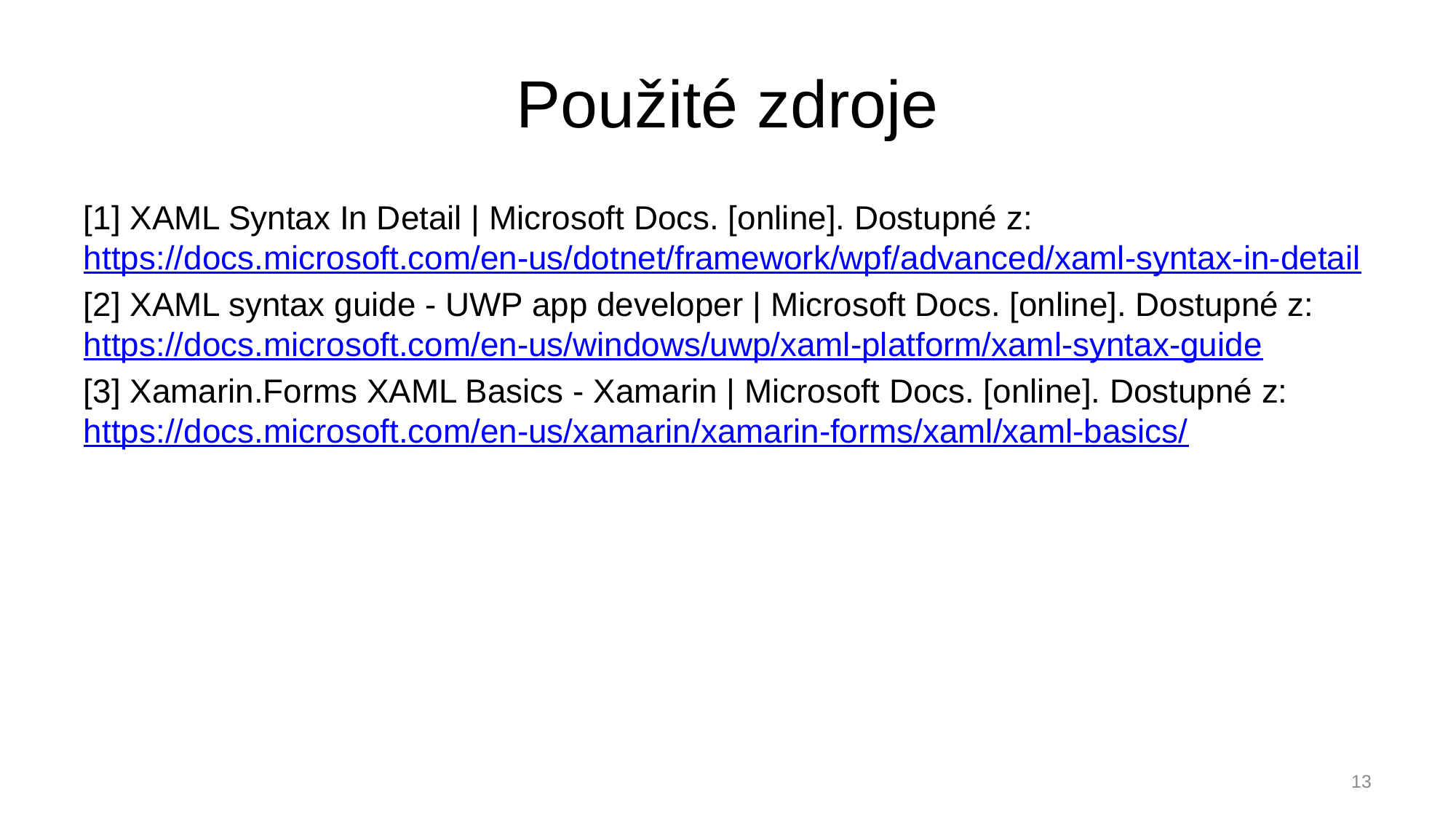

# Použité zdroje
[1] XAML Syntax In Detail | Microsoft Docs. [online]. Dostupné z: https://docs.microsoft.com/en-us/dotnet/framework/wpf/advanced/xaml-syntax-in-detail
[2] XAML syntax guide - UWP app developer | Microsoft Docs. [online]. Dostupné z: https://docs.microsoft.com/en-us/windows/uwp/xaml-platform/xaml-syntax-guide
[3] Xamarin.Forms XAML Basics - Xamarin | Microsoft Docs. [online]. Dostupné z: https://docs.microsoft.com/en-us/xamarin/xamarin-forms/xaml/xaml-basics/
13